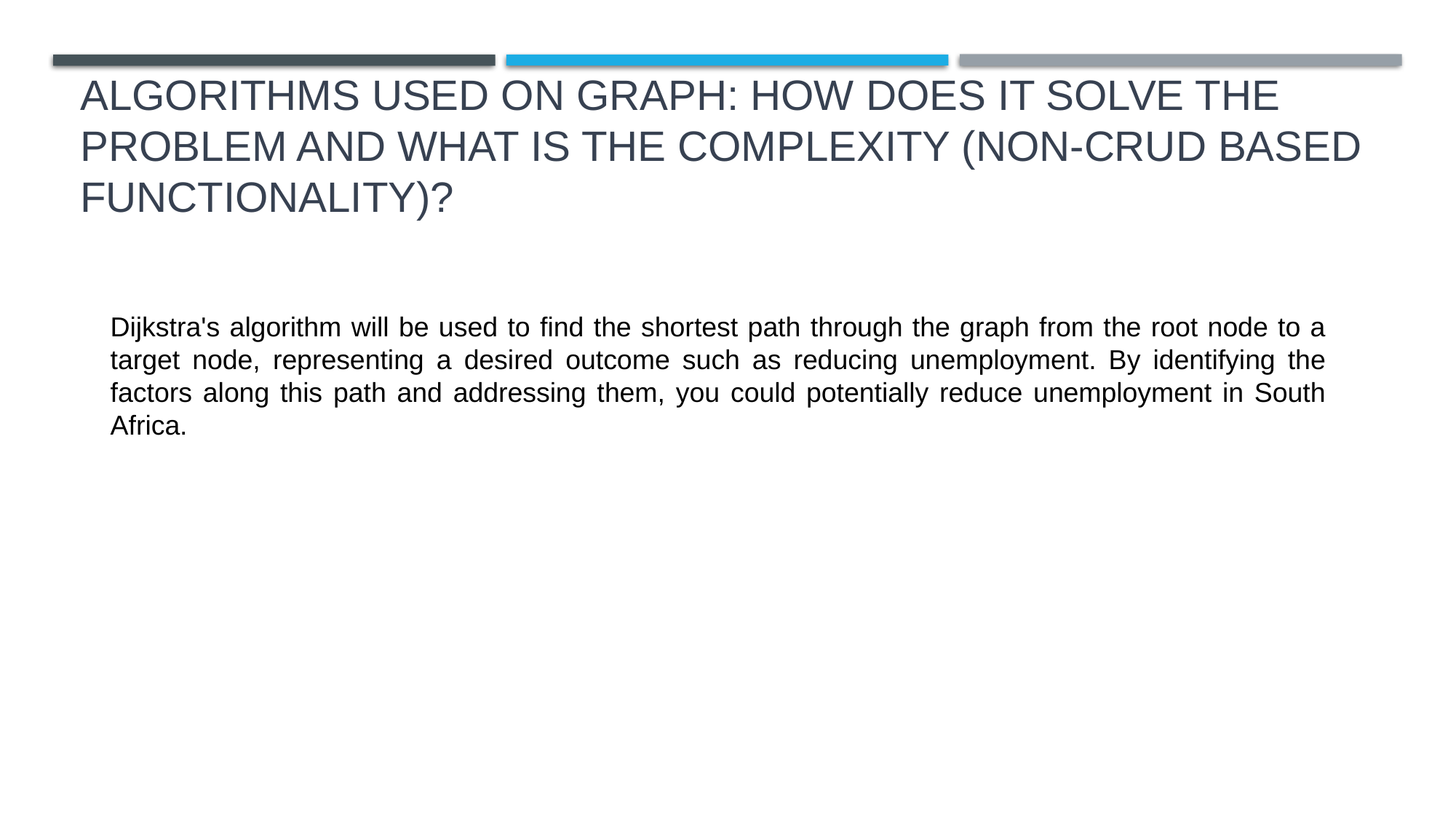

# Algorithms used on Graph: How does it solve the problem and what is the complexity (non-CRUD based functionality)?
Dijkstra's algorithm will be used to find the shortest path through the graph from the root node to a target node, representing a desired outcome such as reducing unemployment. By identifying the factors along this path and addressing them, you could potentially reduce unemployment in South Africa.